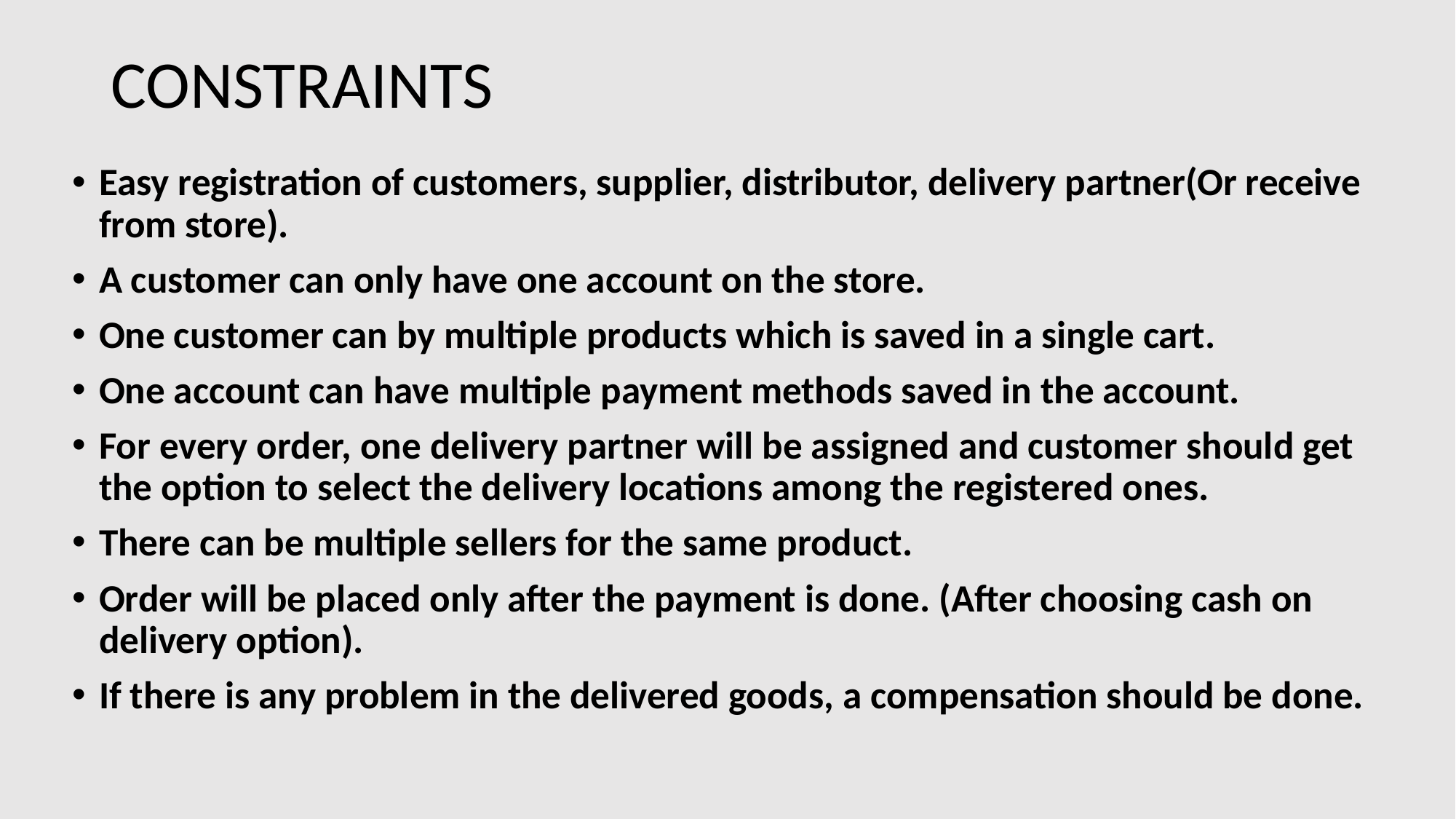

# CONSTRAINTS
Easy registration of customers, supplier, distributor, delivery partner(Or receive from store).
A customer can only have one account on the store.
One customer can by multiple products which is saved in a single cart.
One account can have multiple payment methods saved in the account.
For every order, one delivery partner will be assigned and customer should get the option to select the delivery locations among the registered ones.
There can be multiple sellers for the same product.
Order will be placed only after the payment is done. (After choosing cash on delivery option).
If there is any problem in the delivered goods, a compensation should be done.